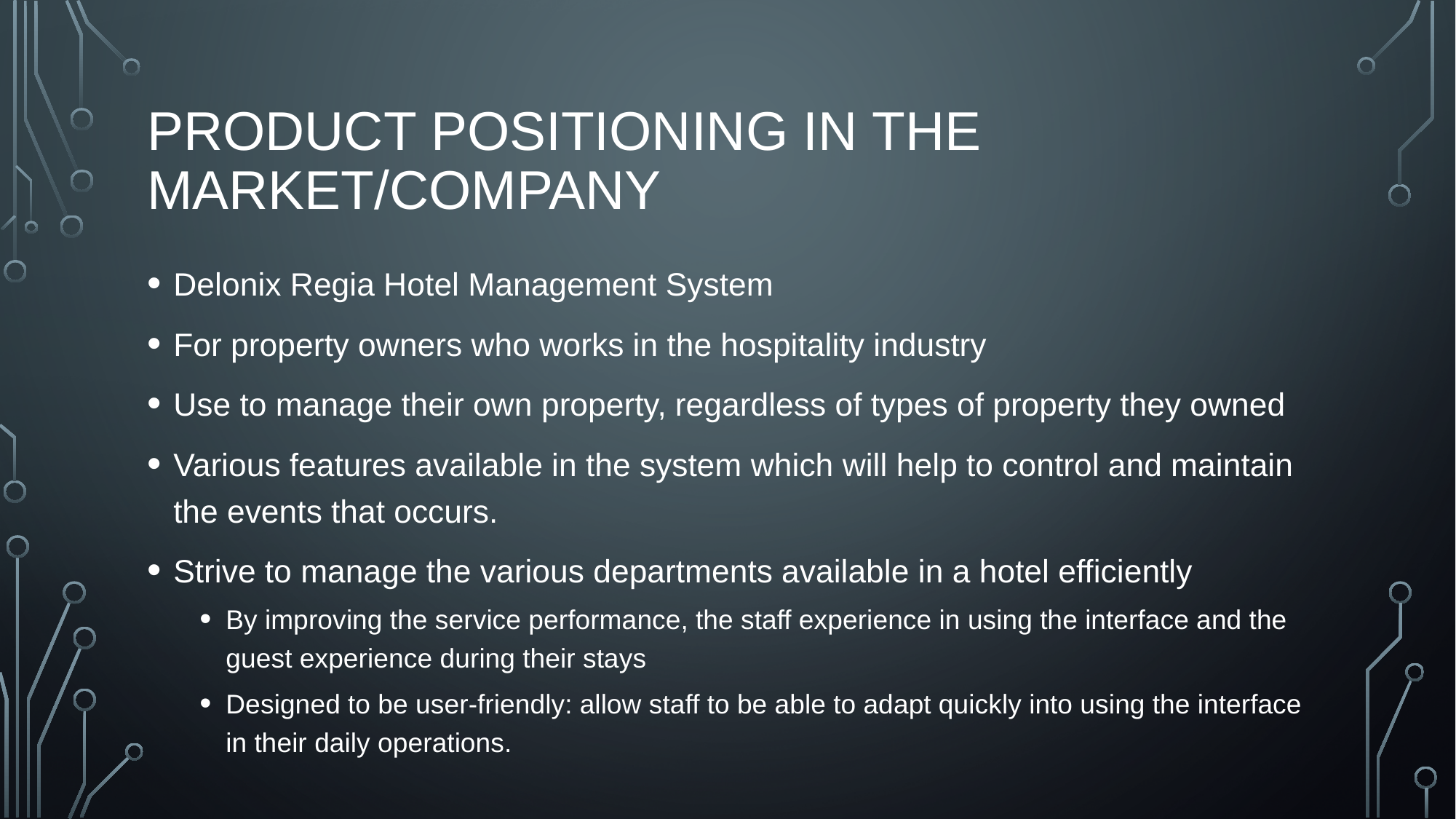

# Product Positioning in the Market/Company
Delonix Regia Hotel Management System
For property owners who works in the hospitality industry
Use to manage their own property, regardless of types of property they owned
Various features available in the system which will help to control and maintain the events that occurs.
Strive to manage the various departments available in a hotel efficiently
By improving the service performance, the staff experience in using the interface and the guest experience during their stays
Designed to be user-friendly: allow staff to be able to adapt quickly into using the interface in their daily operations.